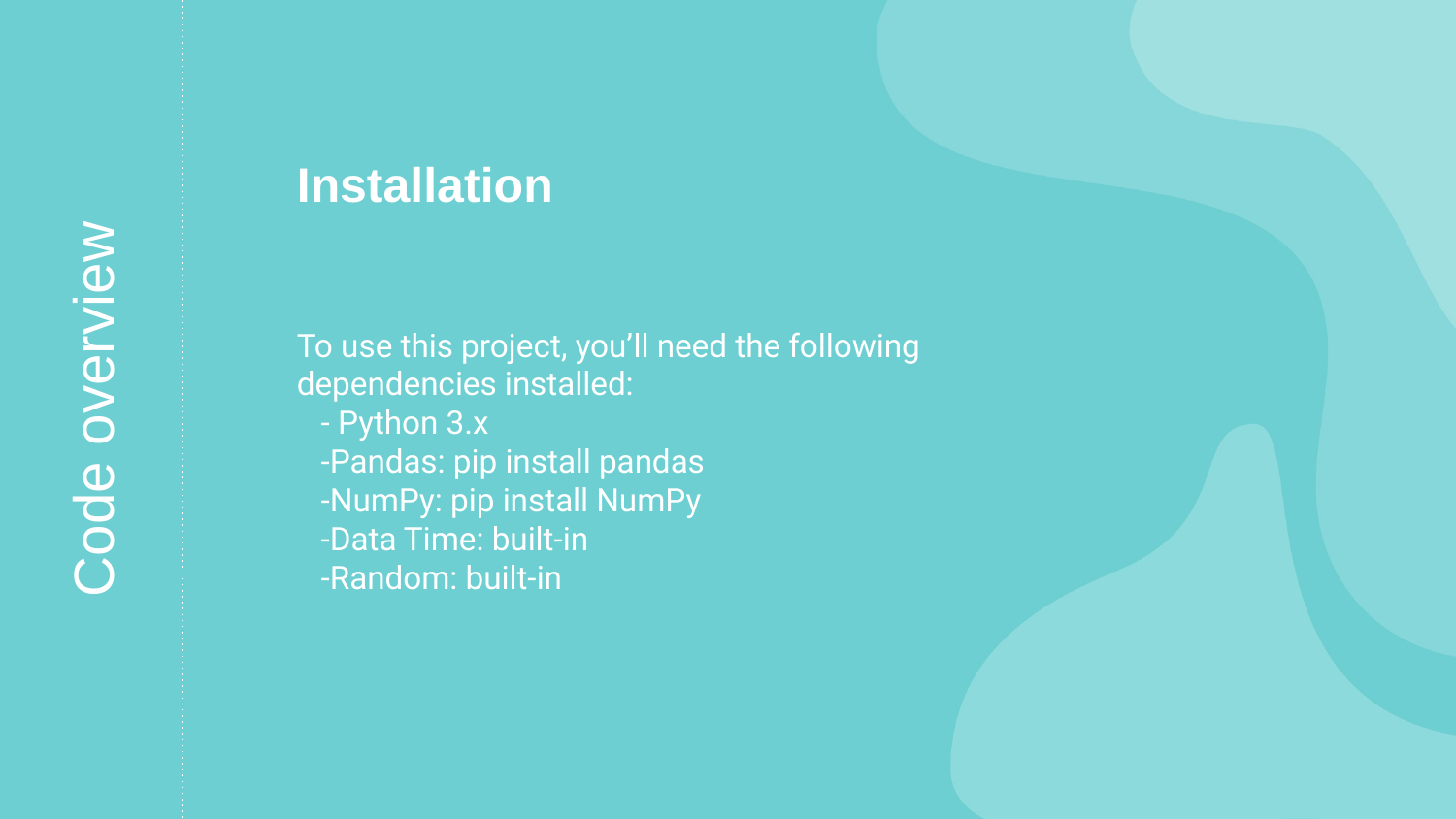

Installation
To use this project, you’ll need the following dependencies installed:
   - Python 3.x
   -Pandas: pip install pandas
   -NumPy: pip install NumPy
   -Data Time: built-in
   -Random: built-in
# Code overview